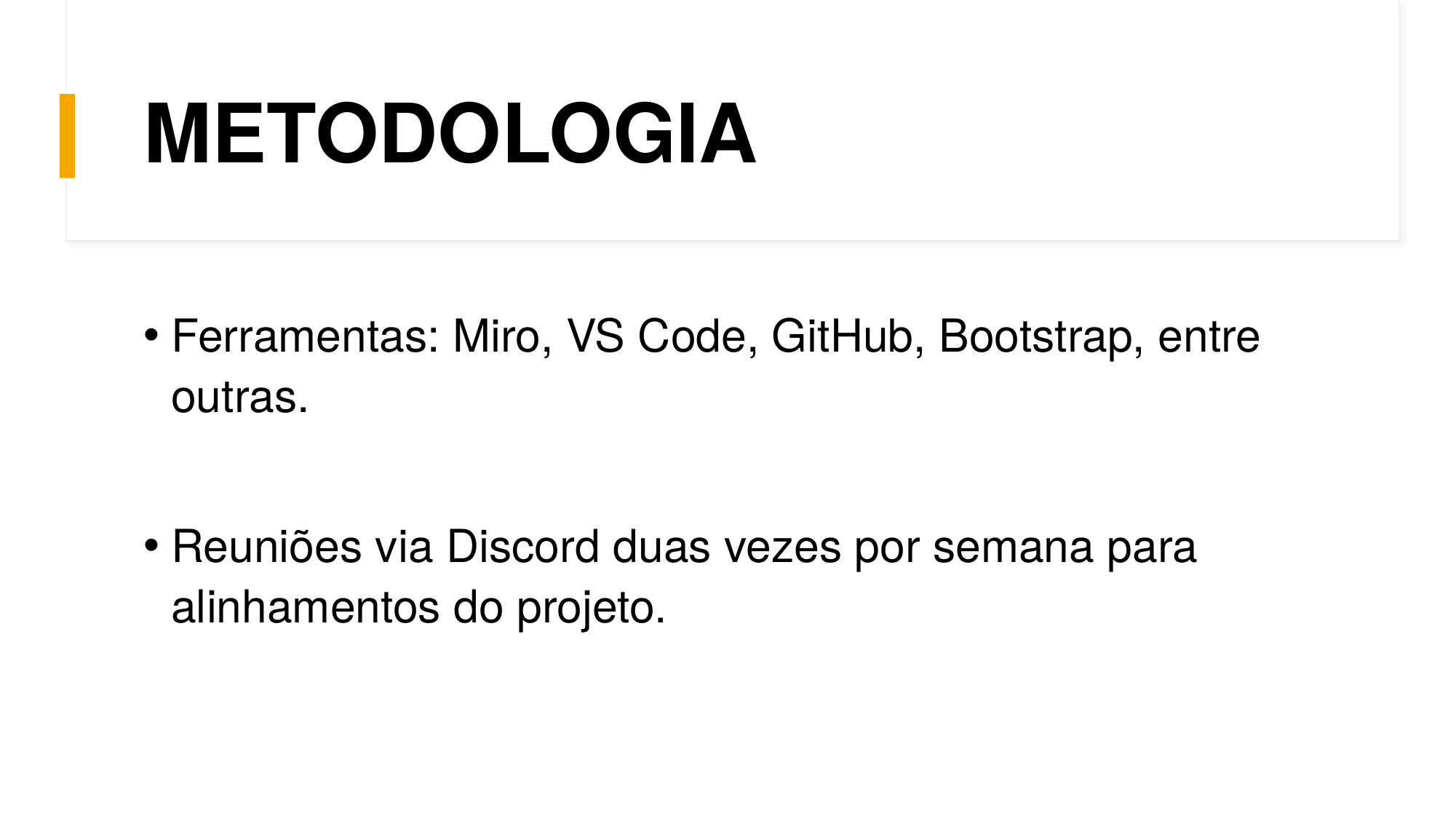

# METODOLOGIA
Ferramentas: Miro, VS Code, GitHub, Bootstrap, entre outras.

Reuniões via Discord duas vezes por semana para alinhamentos do projeto.